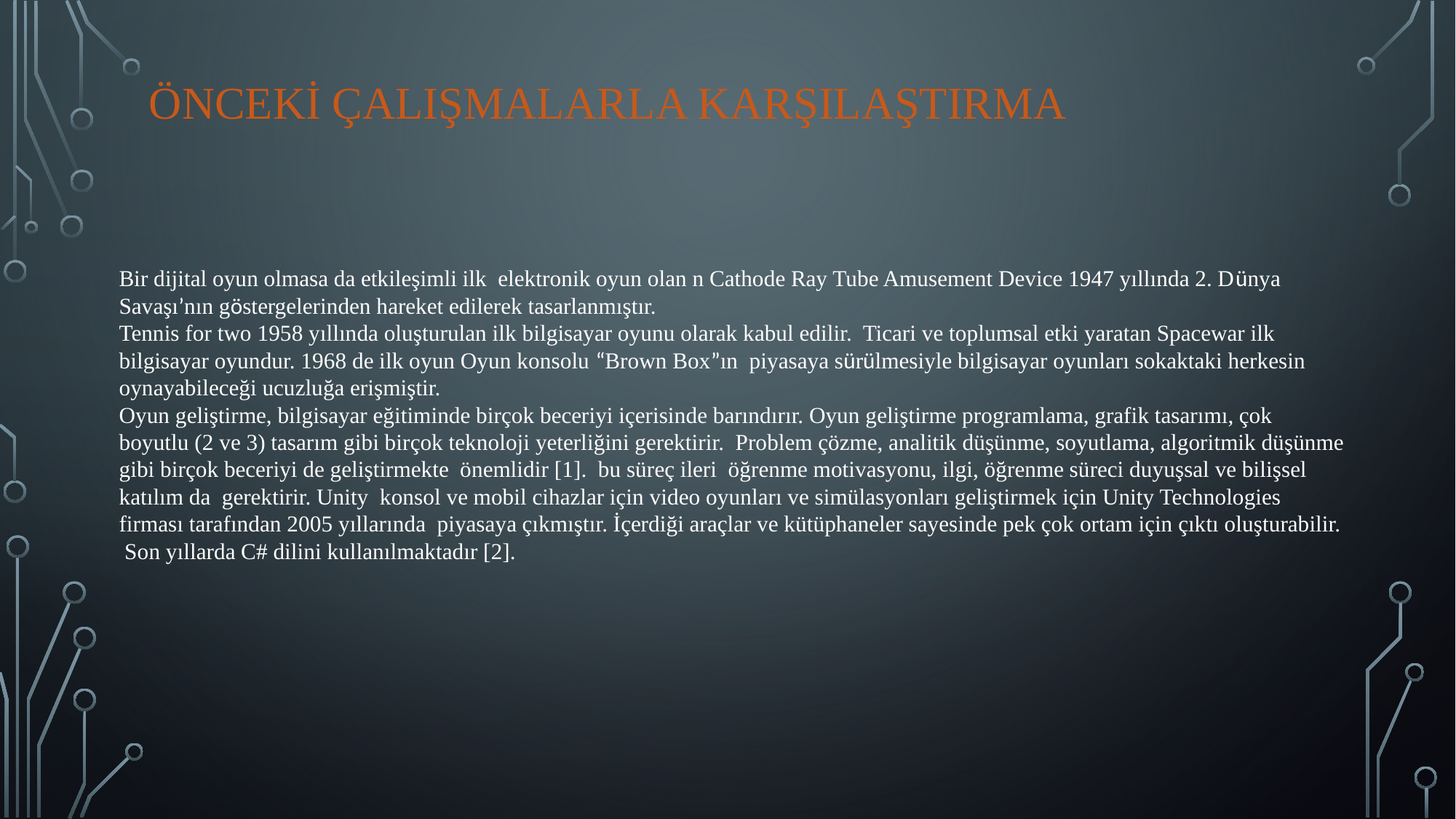

# ÖNCEKİ Çalışmalarla KARŞILAŞTIRMA

Bir dijital oyun olmasa da etkileşimli ilk  elektronik oyun olan n Cathode Ray Tube Amusement Device 1947 yıllında 2. Dünya Savaşı’nın göstergelerinden hareket edilerek tasarlanmıştır.
Tennis for two 1958 yıllında oluşturulan ilk bilgisayar oyunu olarak kabul edilir.  Ticari ve toplumsal etki yaratan Spacewar ilk bilgisayar oyundur. 1968 de ilk oyun Oyun konsolu “Brown Box”ın  piyasaya sürülmesiyle bilgisayar oyunları sokaktaki herkesin oynayabileceği ucuzluğa erişmiştir.
Oyun geliştirme, bilgisayar eğitiminde birçok beceriyi içerisinde barındırır. Oyun geliştirme programlama, grafik tasarımı, çok  boyutlu (2 ve 3) tasarım gibi birçok teknoloji yeterliğini gerektirir.  Problem çözme, analitik düşünme, soyutlama, algoritmik düşünme gibi birçok beceriyi de geliştirmekte  önemlidir [1].  bu süreç ileri  öğrenme motivasyonu, ilgi, öğrenme süreci duyuşsal ve bilişsel katılım da  gerektirir. Unity  konsol ve mobil cihazlar için video oyunları ve simülasyonları geliştirmek için Unity Technologies firması tarafından 2005 yıllarında  piyasaya çıkmıştır. İçerdiği araçlar ve kütüphaneler sayesinde pek çok ortam için çıktı oluşturabilir.  Son yıllarda C# dilini kullanılmaktadır [2].